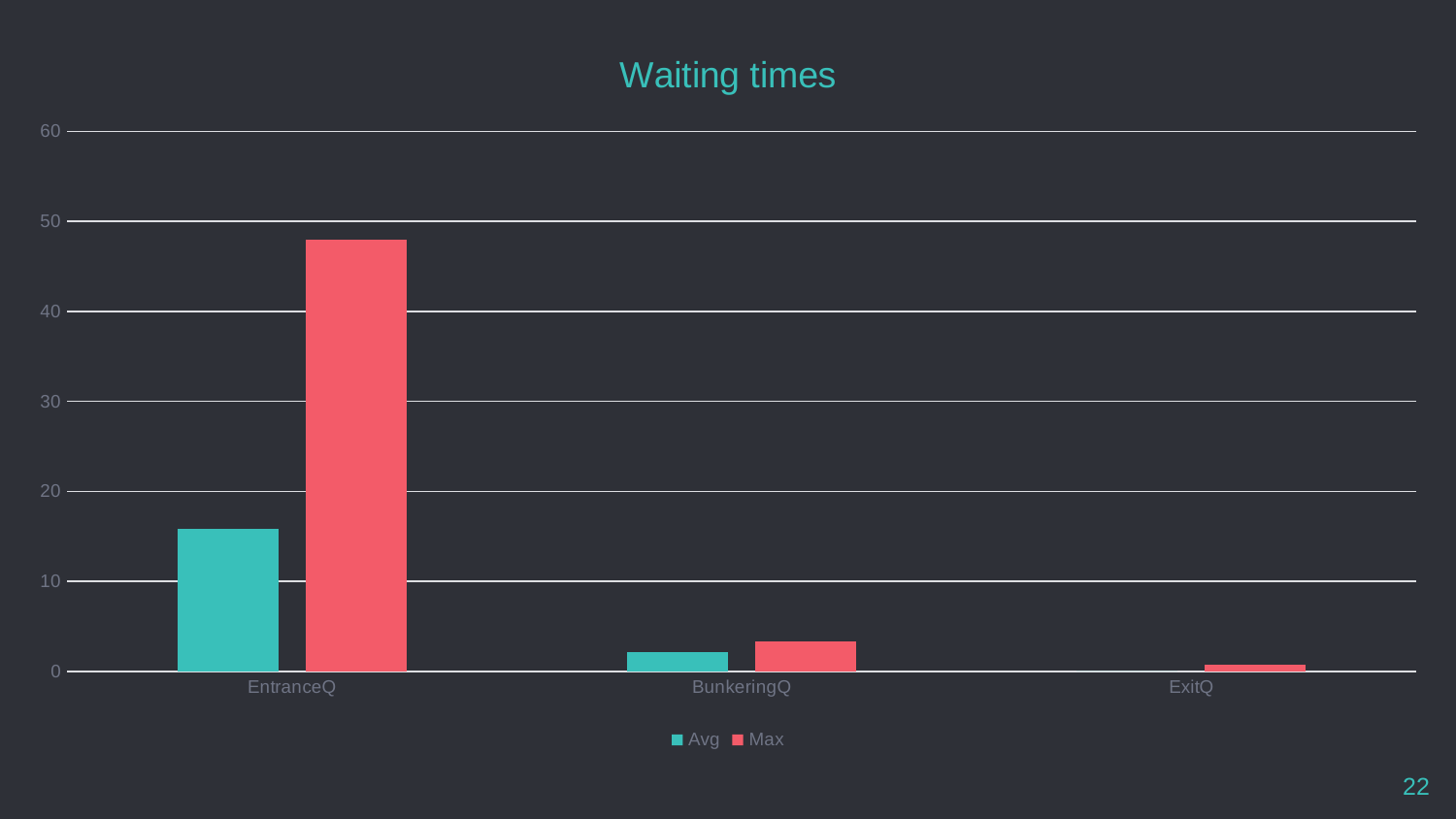

### Chart: Waiting times

| Category | Avg | Max |
|---|---|---|
| EntranceQ | 15.8 | 48.0 |
| BunkeringQ | 2.2 | 3.3 |
| ExitQ | 0.0 | 0.7 |
22